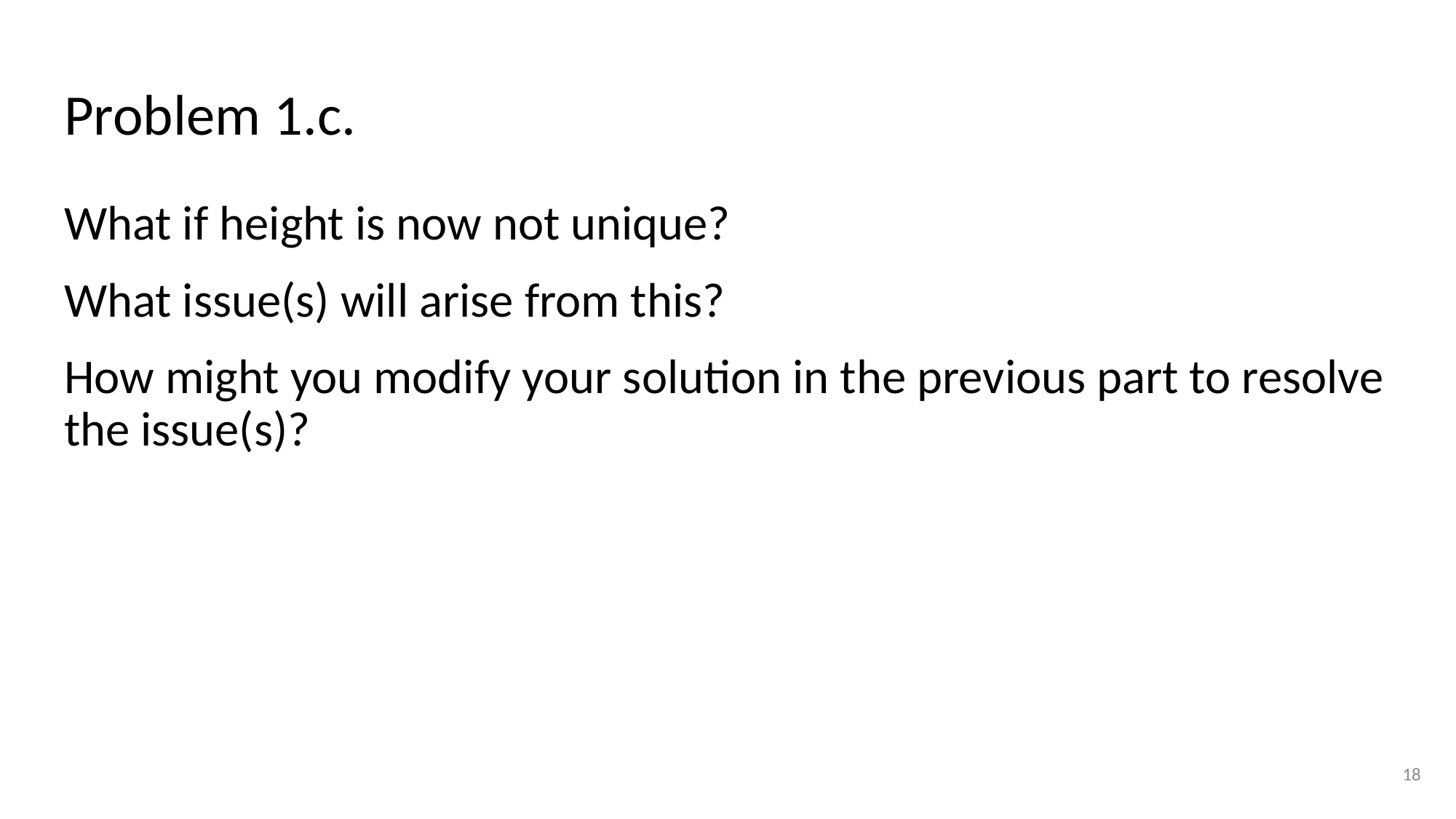

# Problem 1.c.
What if height is now not unique?
What issue(s) will arise from this?
How might you modify your solution in the previous part to resolve the issue(s)?
18